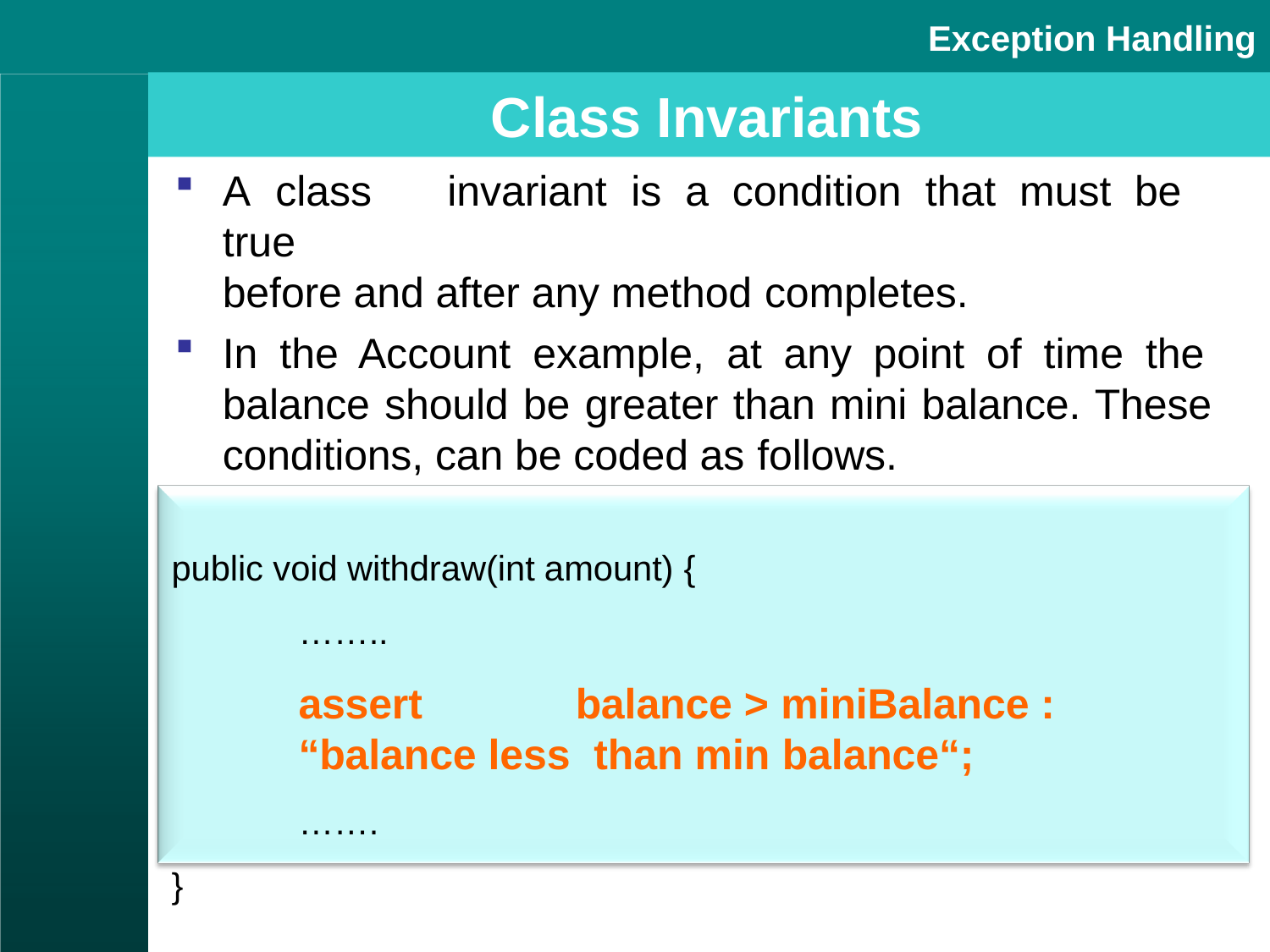

Exception Handling

# Class Invariants

A	class	invariant	is	a	condition	that	must	be	true
before and after any method completes.
In the Account example, at any point of time the  balance should be greater than mini balance. These  conditions, can be coded as follows.

public void withdraw(int amount) {
……..
assert	balance > miniBalance : “balance less  than min balance“;
…….
}